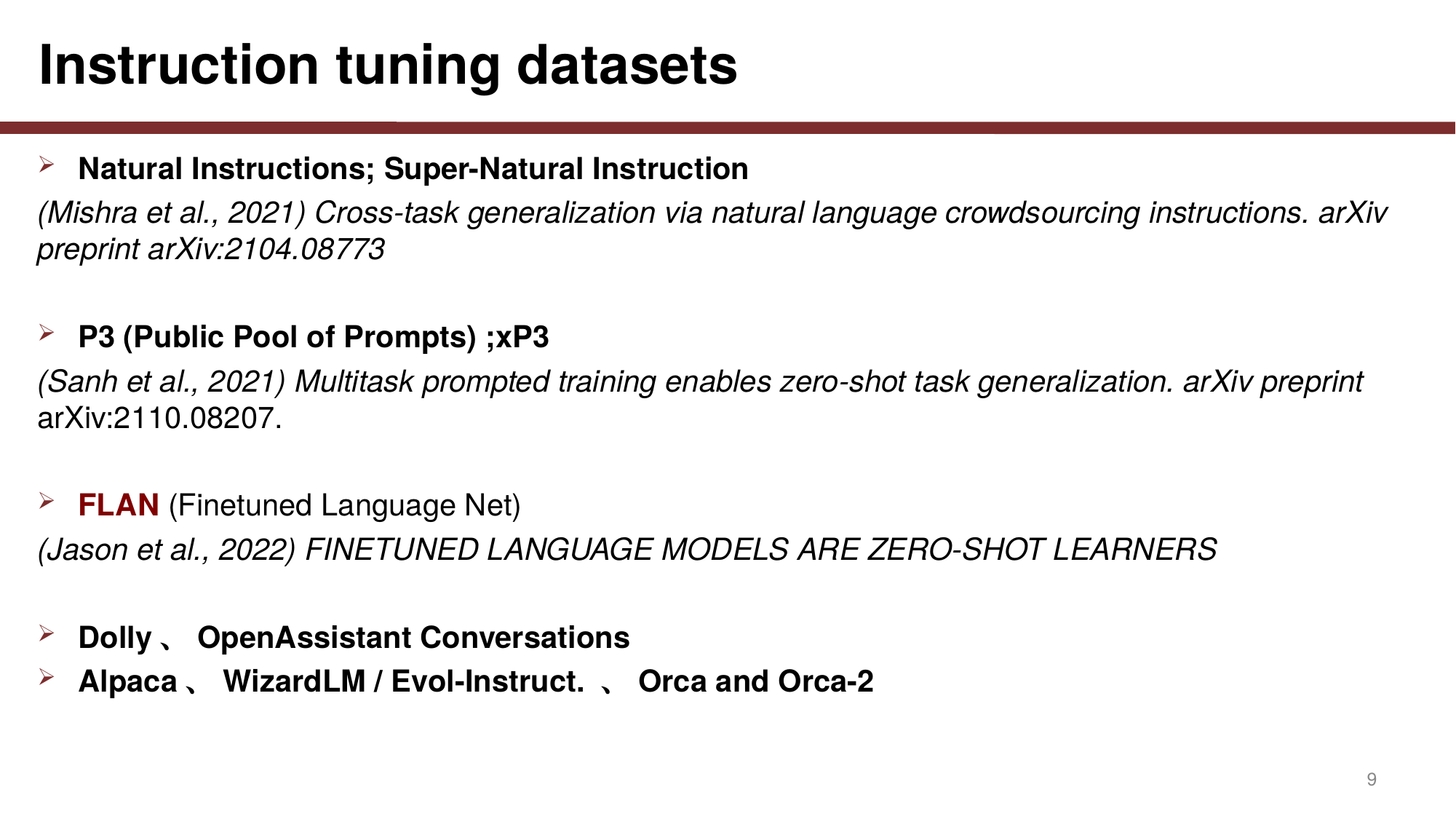

# Instruction tuning datasets
Natural Instructions; Super-Natural Instruction
(Mishra et al., 2021) Cross-task generalization via natural language crowdsourcing instructions. arXiv preprint arXiv:2104.08773

P3 (Public Pool of Prompts) ;xP3
(Sanh et al., 2021) Multitask prompted training enables zero-shot task generalization. arXiv preprint arXiv:2110.08207.

FLAN (Finetuned Language Net)
(Jason et al., 2022) FINETUNED LANGUAGE MODELS ARE ZERO-SHOT LEARNERS

Dolly、OpenAssistant Conversations
Alpaca、WizardLM / Evol-Instruct. 、Orca and Orca-2

9